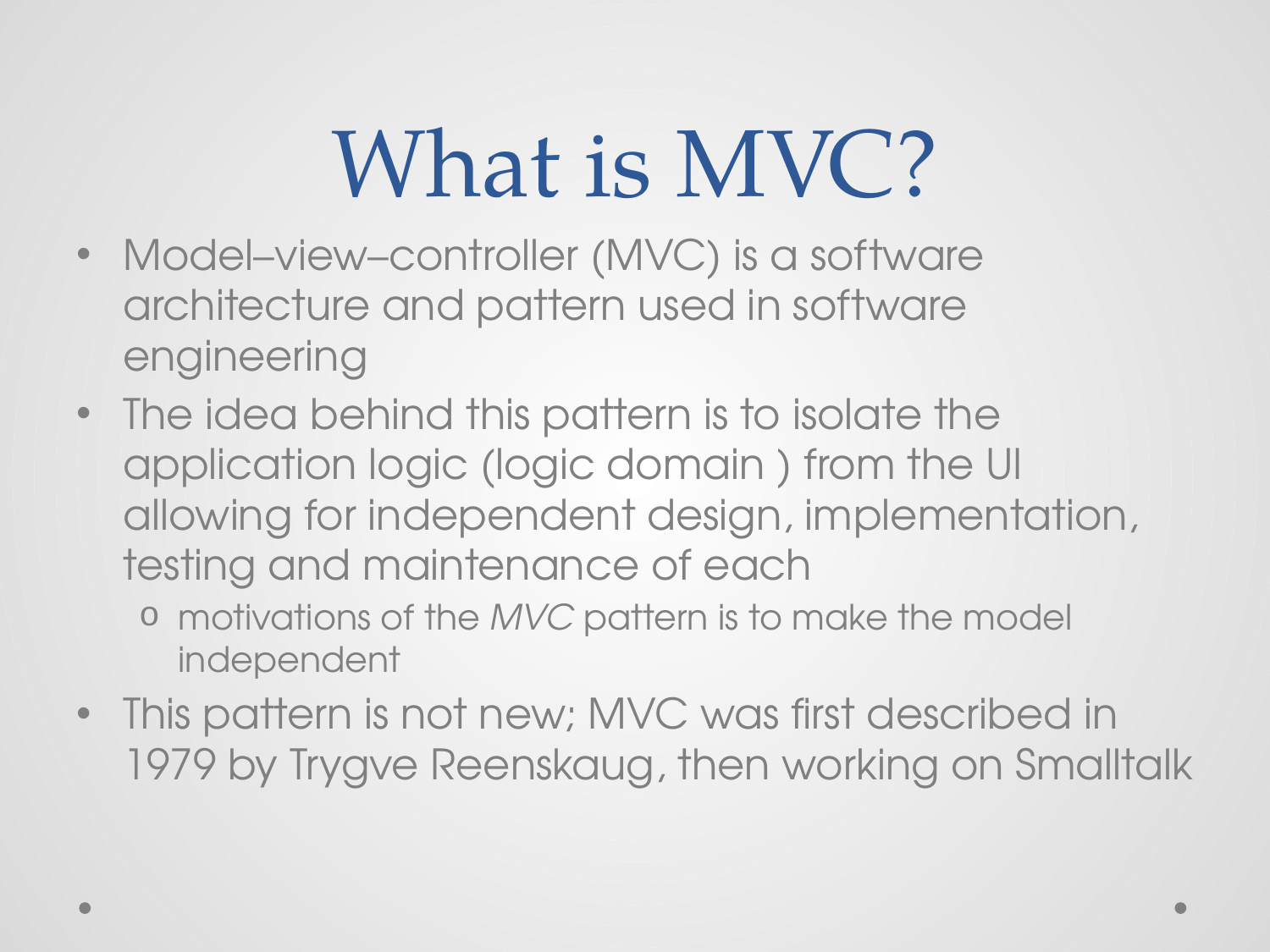

# What is MVC?
Model–view–controller (MVC) is a software architecture and pattern used in software engineering
The idea behind this pattern is to isolate the application logic (logic domain ) from the UI allowing for independent design, implementation, testing and maintenance of each
motivations of the MVC pattern is to make the model independent
This pattern is not new; MVC was first described in 1979 by Trygve Reenskaug, then working on Smalltalk